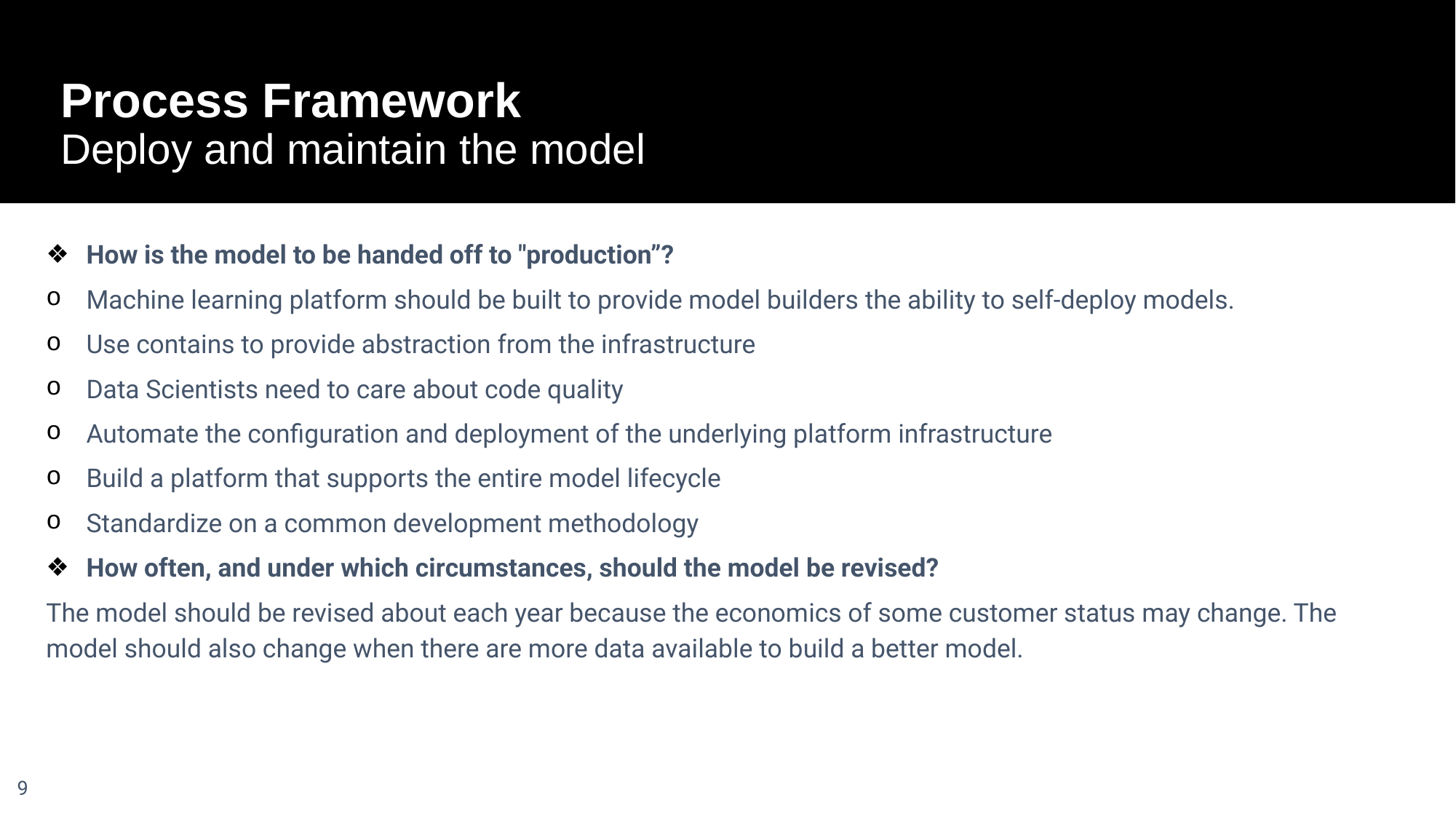

# Process Framework
Deploy and maintain the model
How is the model to be handed off to "production”?
Machine learning platform should be built to provide model builders the ability to self-deploy models.
Use contains to provide abstraction from the infrastructure
Data Scientists need to care about code quality
Automate the configuration and deployment of the underlying platform infrastructure
Build a platform that supports the entire model lifecycle
Standardize on a common development methodology
How often, and under which circumstances, should the model be revised?
The model should be revised about each year because the economics of some customer status may change. The model should also change when there are more data available to build a better model.

9